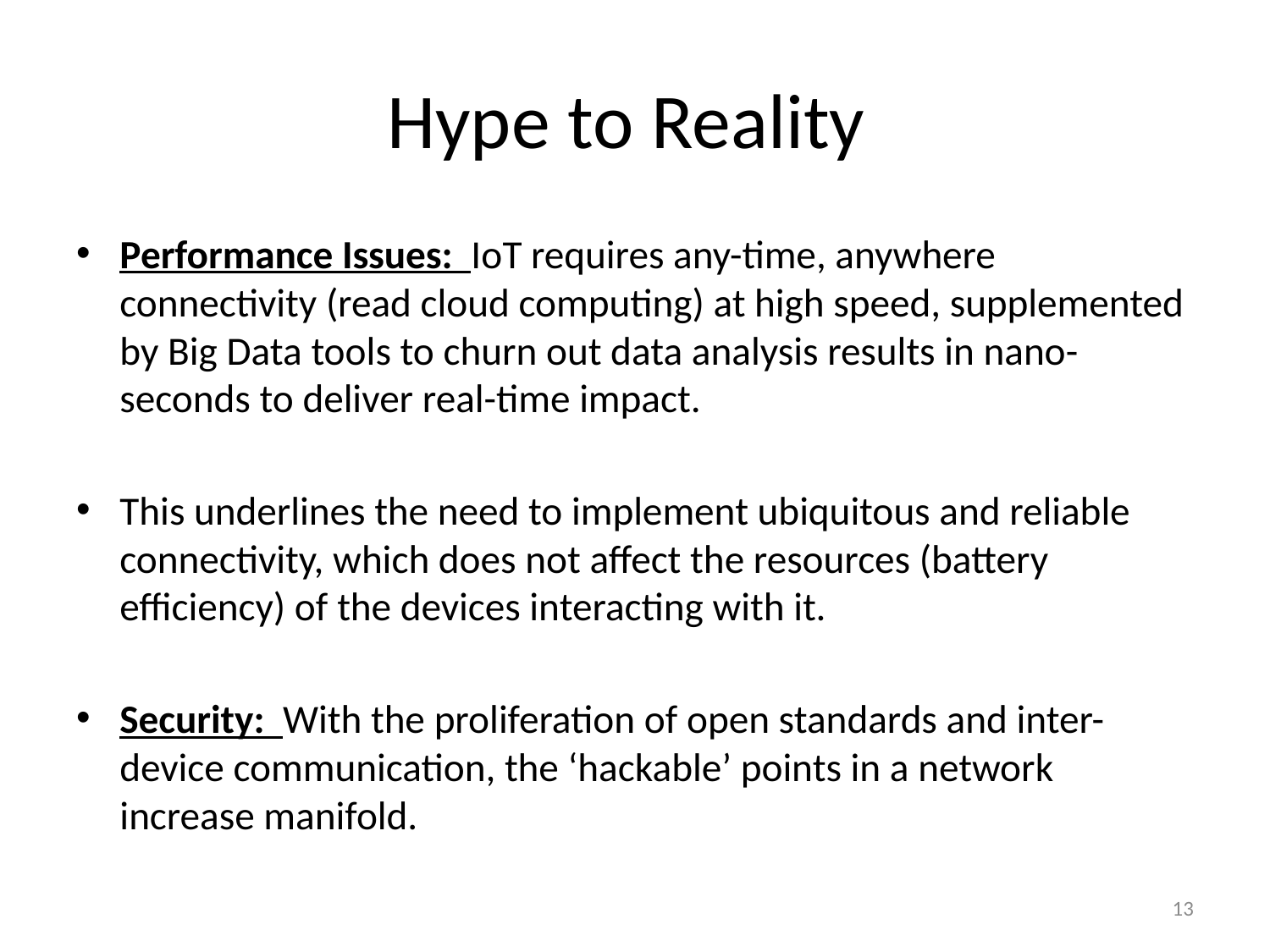

# Hype to Reality
Performance Issues:  IoT requires any-time, anywhere connectivity (read cloud computing) at high speed, supplemented by Big Data tools to churn out data analysis results in nano-seconds to deliver real-time impact.

This underlines the need to implement ubiquitous and reliable connectivity, which does not affect the resources (battery efficiency) of the devices interacting with it.

Security:  With the proliferation of open standards and inter-device communication, the ‘hackable’ points in a network increase manifold.

13